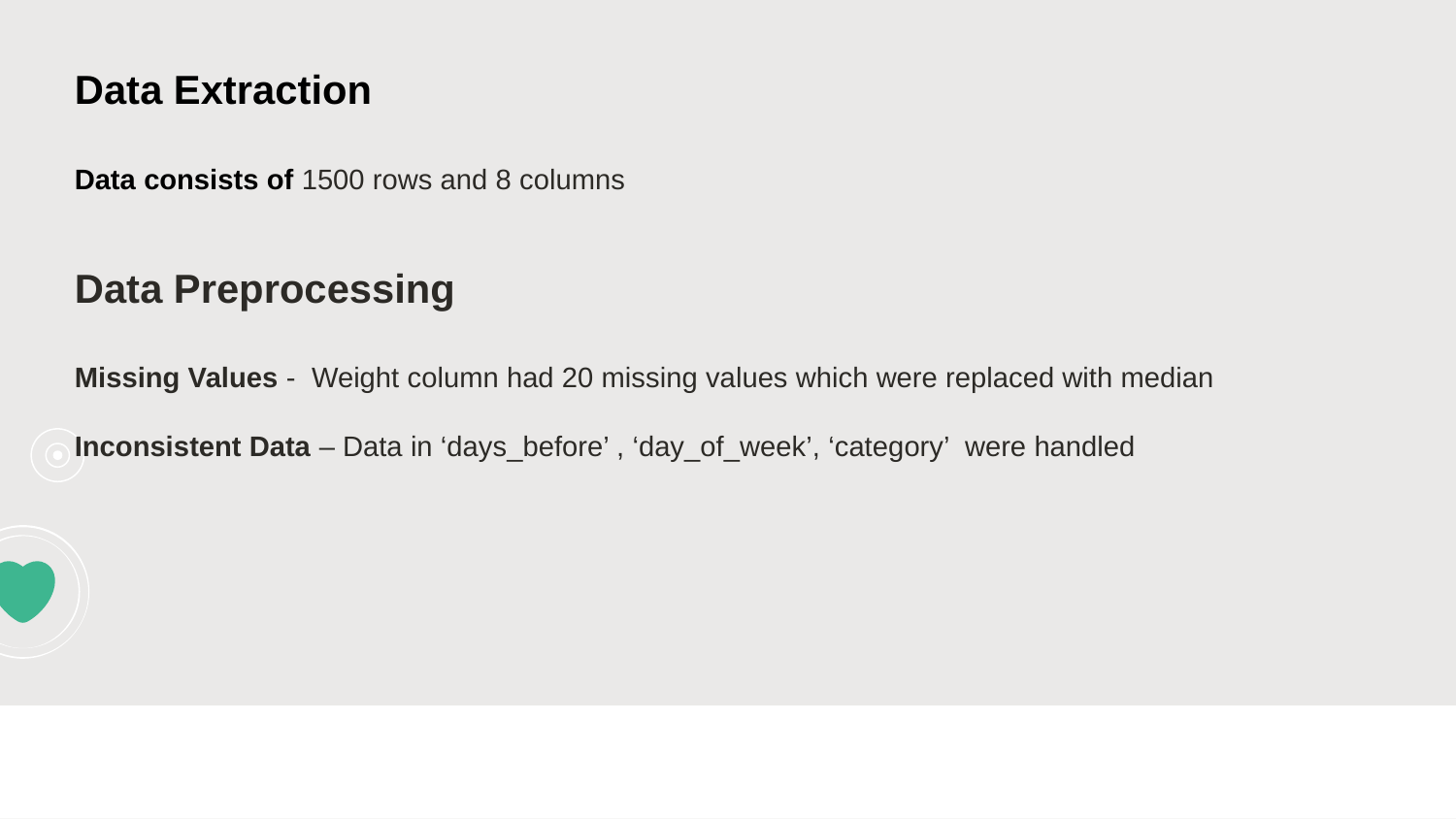

Data Extraction

Data consists of 1500 rows and 8 columns

Data Preprocessing

Missing Values -  Weight column had 20 missing values which were replaced with median

Inconsistent Data – Data in ‘days_before’ , ‘day_of_week’, ‘category’  were handled